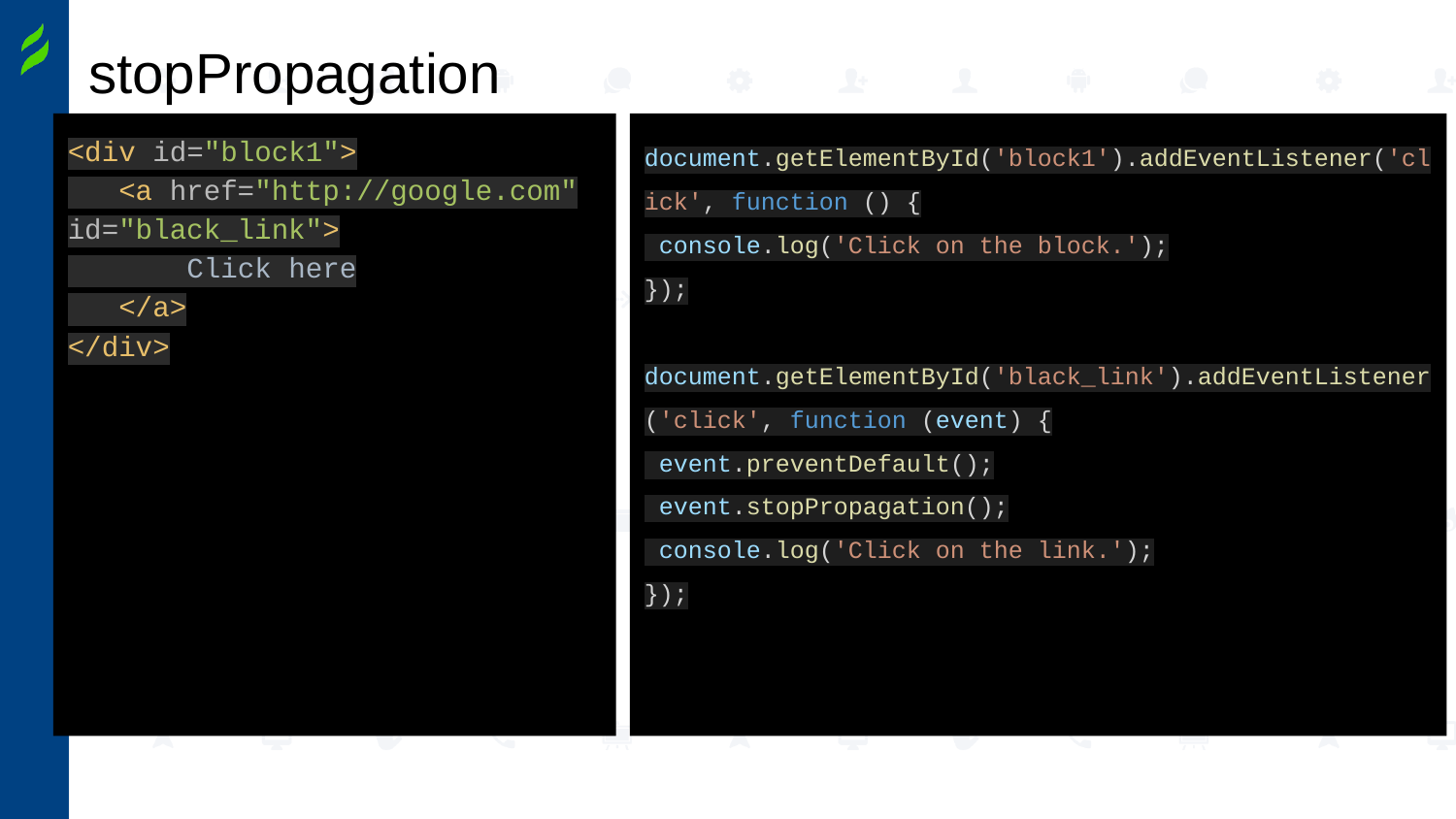

# stopPropagation
<div id="block1">
   <a href="http://google.com" id="black_link">
       Click here
   </a>
</div>

document.getElementById('block1').addEventListener('click', function () {
 console.log('Click on the block.');
});

document.getElementById('black_link').addEventListener('click', function (event) {
 event.preventDefault();
 event.stopPropagation();
 console.log('Click on the link.');
});